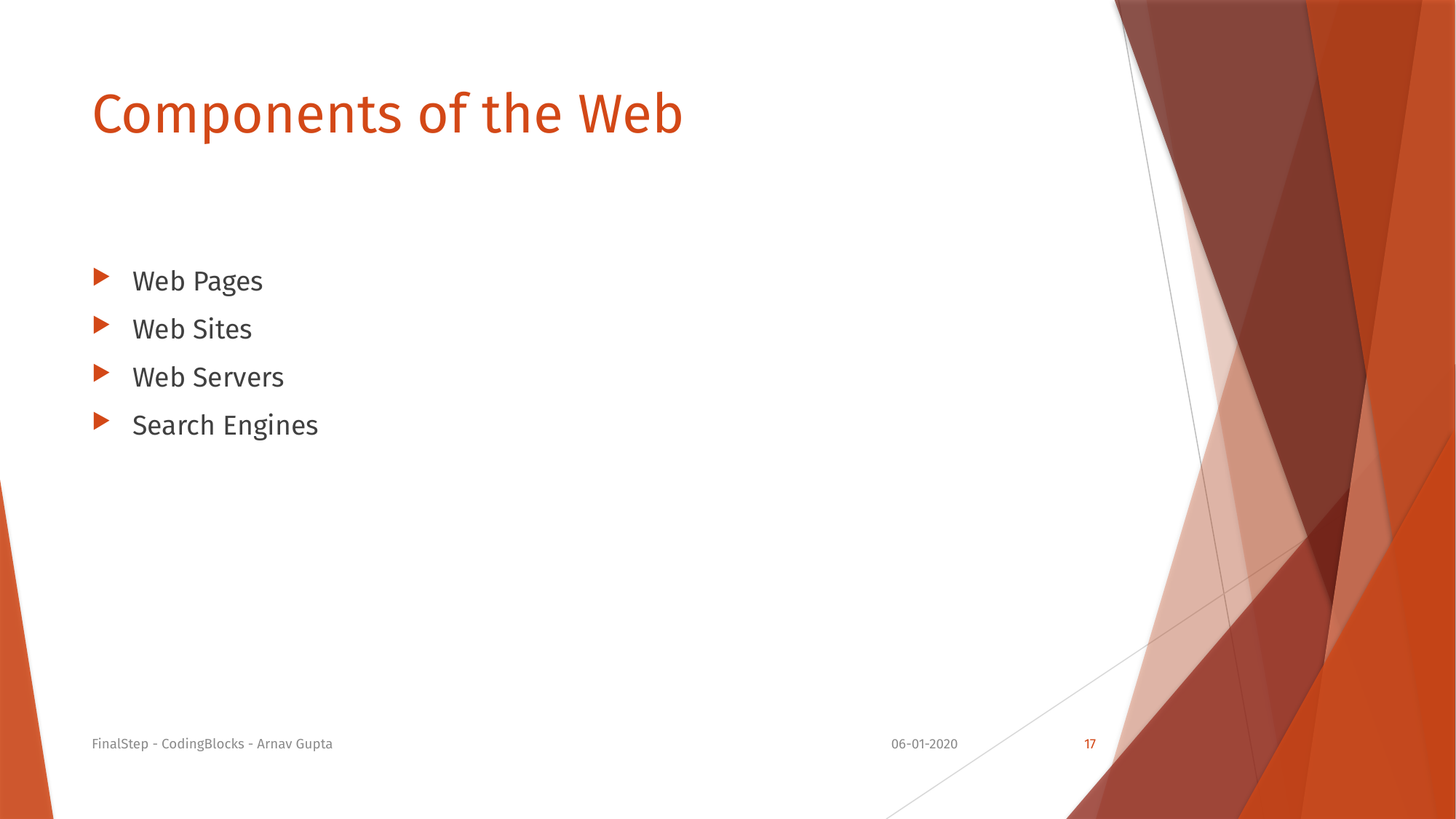

# Components of the Web
Web Pages
Web Sites
Web Servers
Search Engines
FinalStep - CodingBlocks - Arnav Gupta
06-01-2020
17